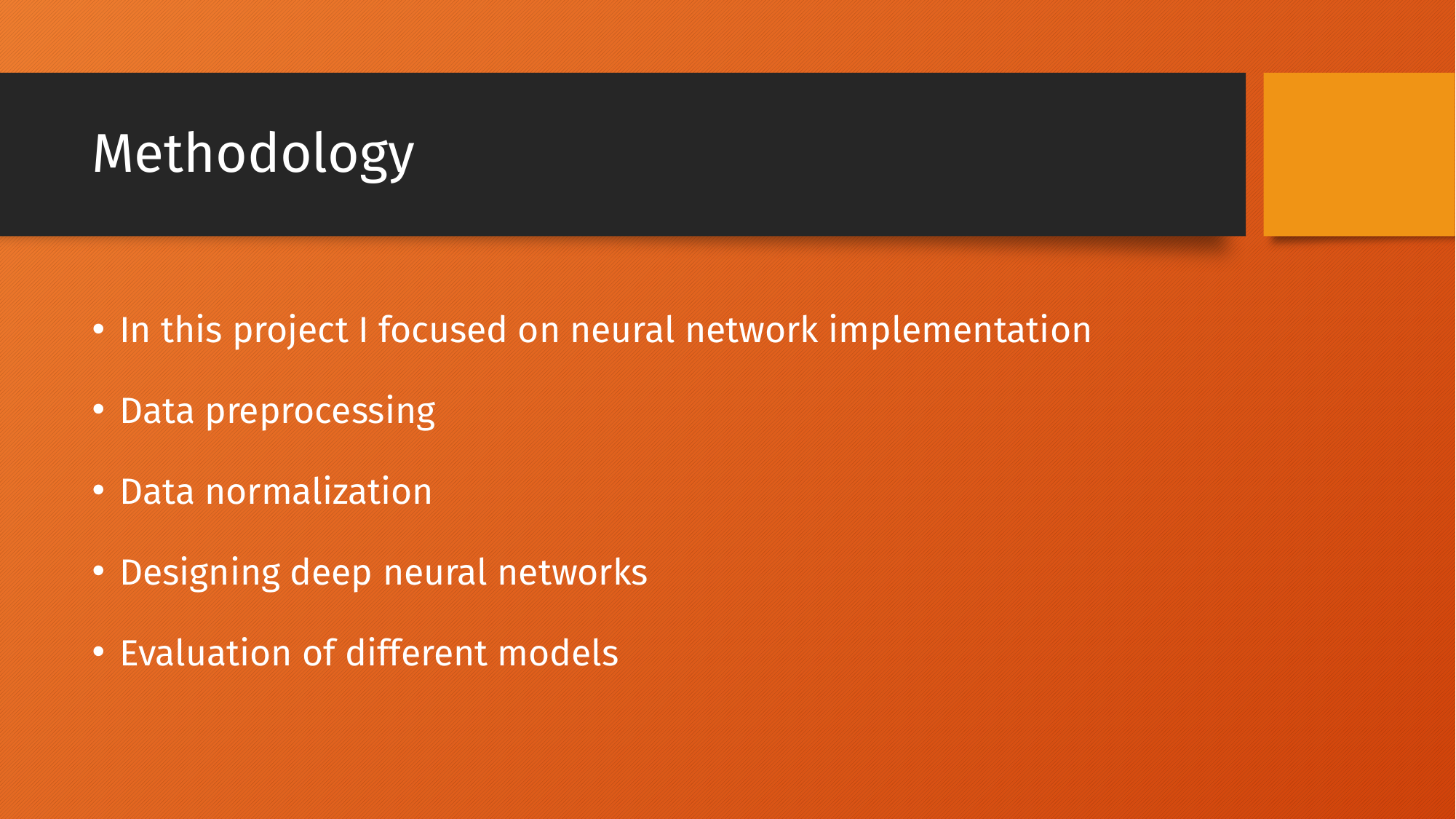

# Methodology
In this project I focused on neural network implementation
Data preprocessing
Data normalization
Designing deep neural networks
Evaluation of different models